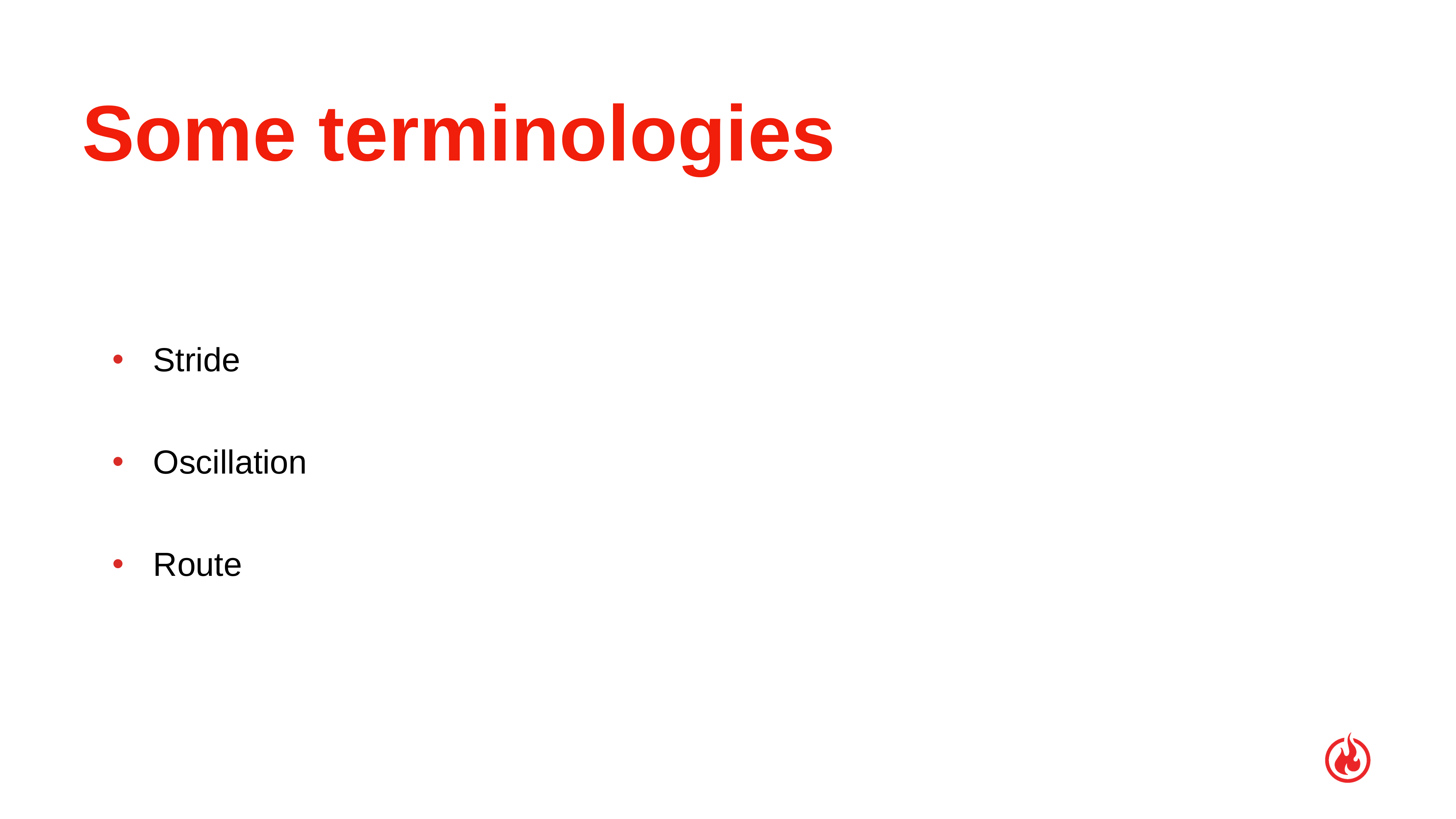

# Some terminologies

Stride

Oscillation

Route
5